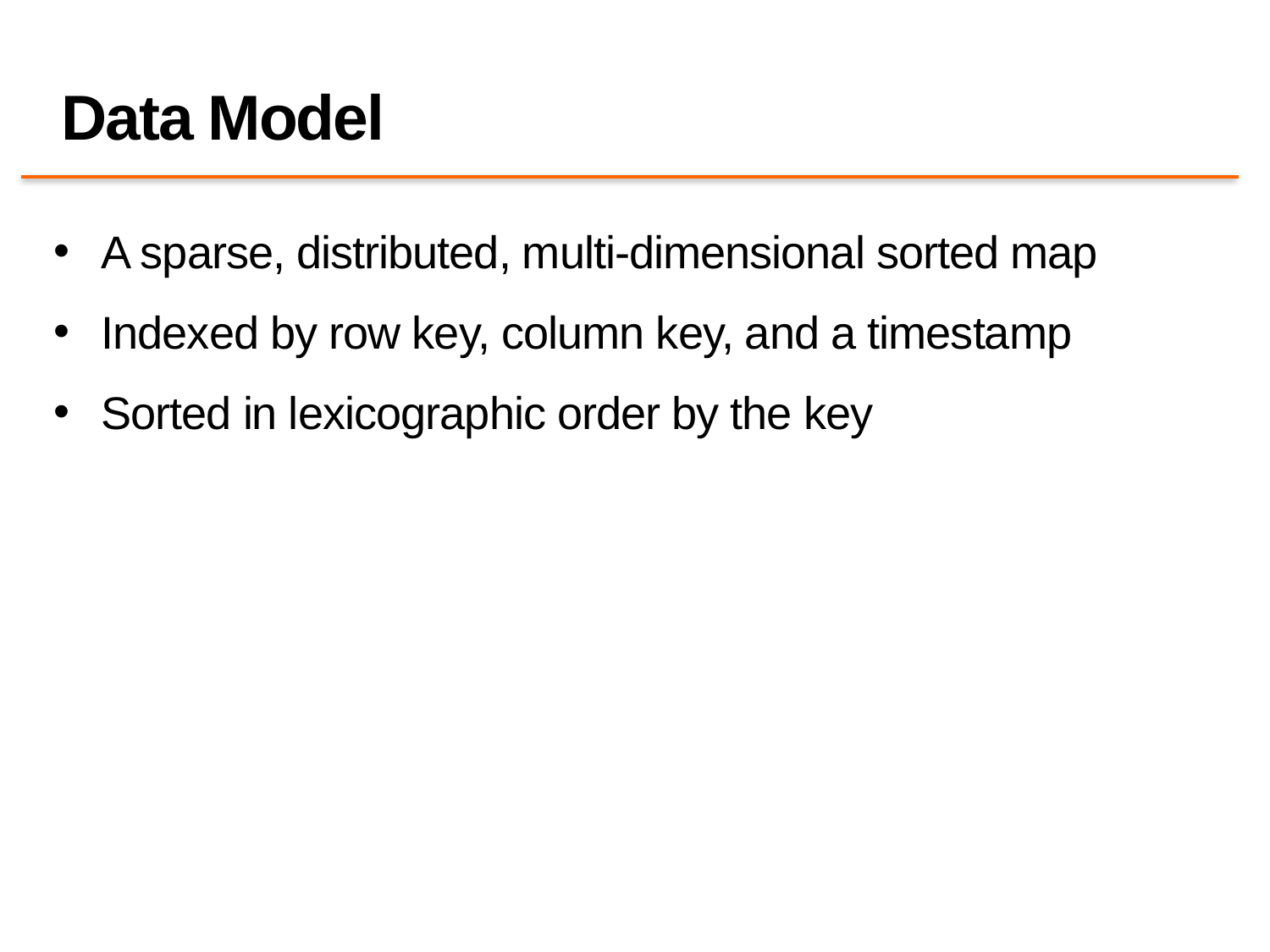

# Data Model
A sparse, distributed, multi-dimensional sorted map
Indexed by row key, column key, and a timestamp
Sorted in lexicographic order by the key